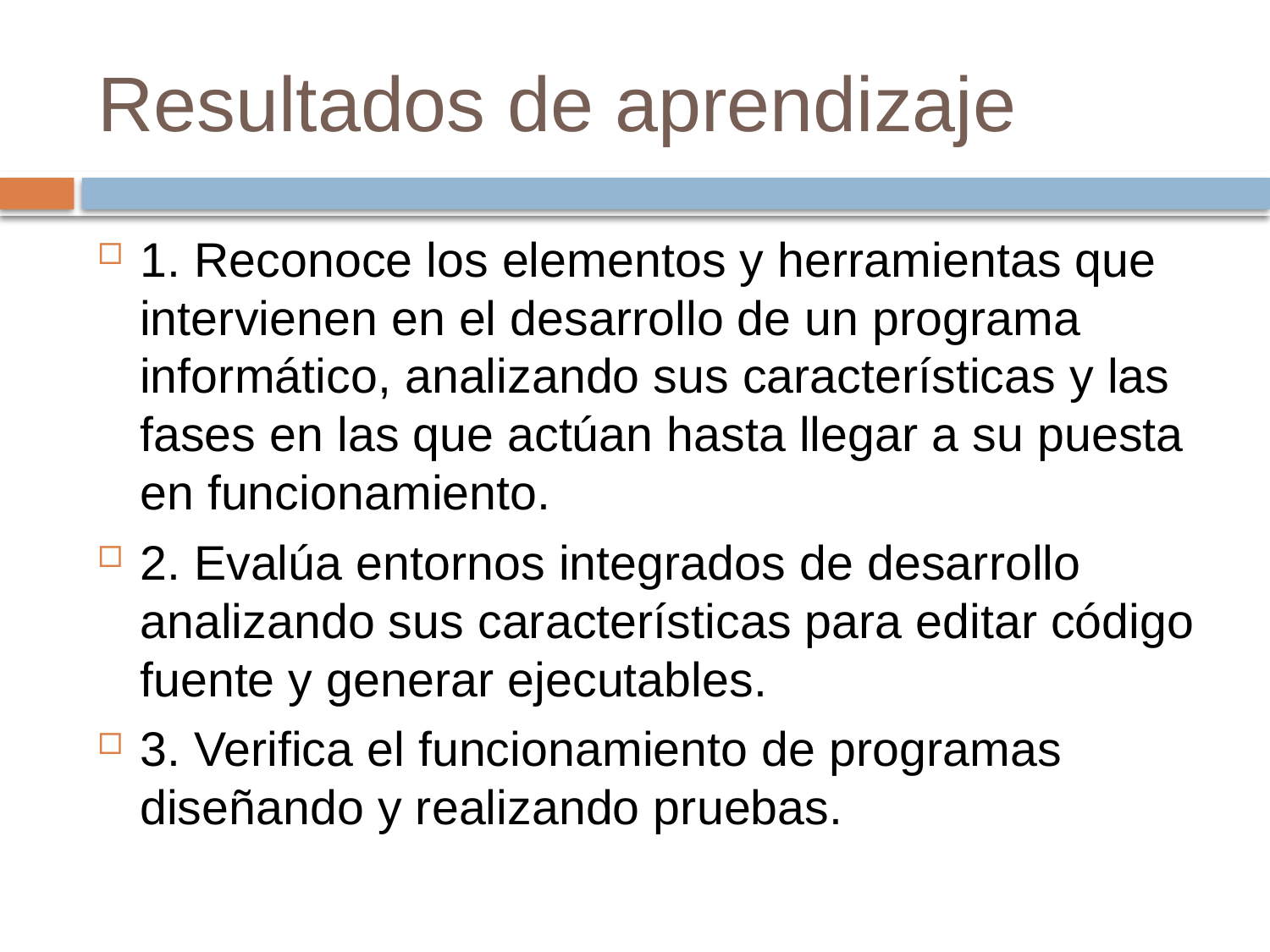

# Resultados de aprendizaje
1. Reconoce los elementos y herramientas que intervienen en el desarrollo de un programa informático, analizando sus características y las fases en las que actúan hasta llegar a su puesta en funcionamiento.
2. Evalúa entornos integrados de desarrollo analizando sus características para editar código fuente y generar ejecutables.
3. Verifica el funcionamiento de programas diseñando y realizando pruebas.